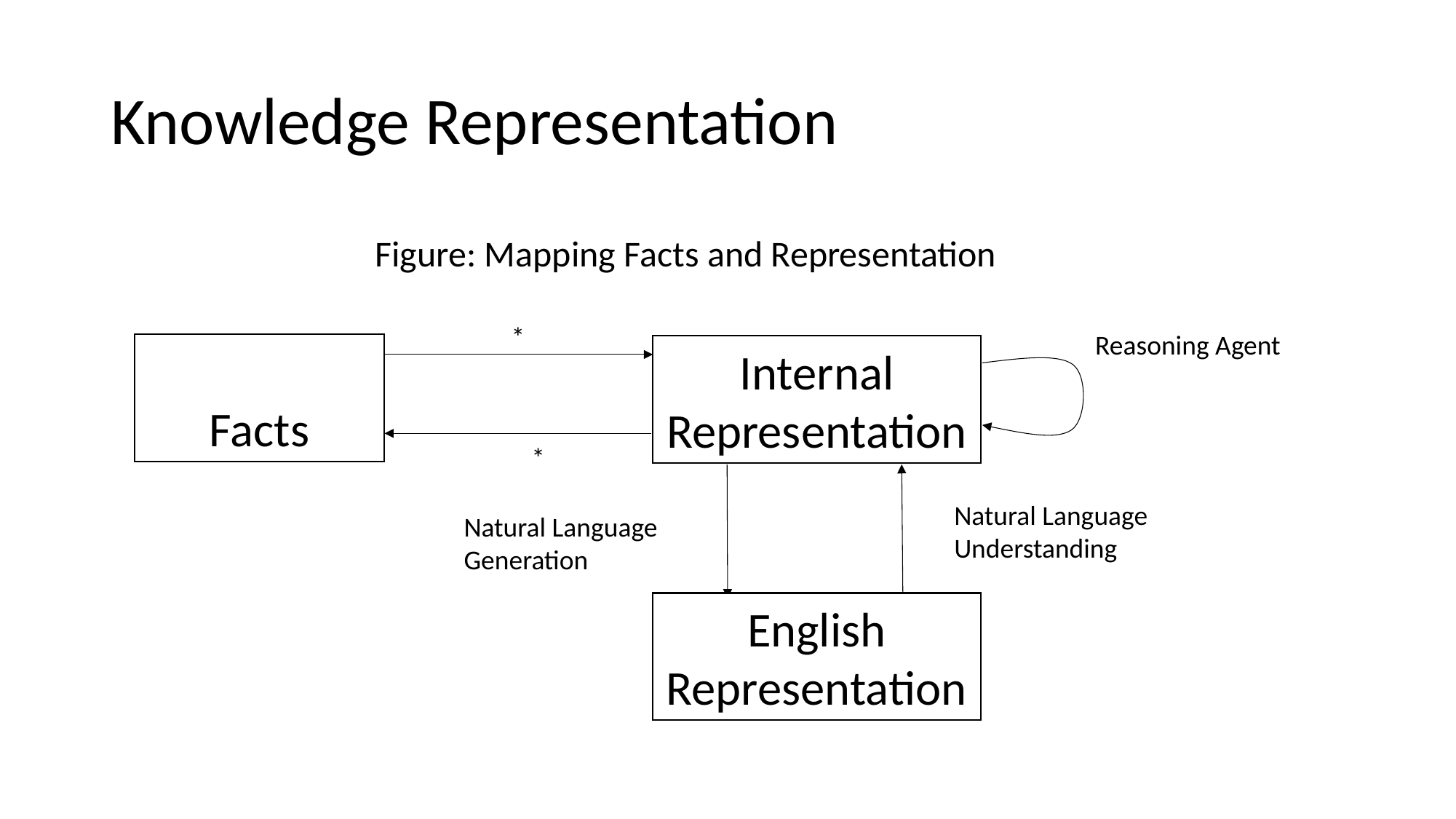

# Knowledge Representation
Figure: Mapping Facts and Representation
*
Reasoning Agent

Facts
Internal Representation

*
Natural Language
Understanding
Natural Language
Generation
English Representation